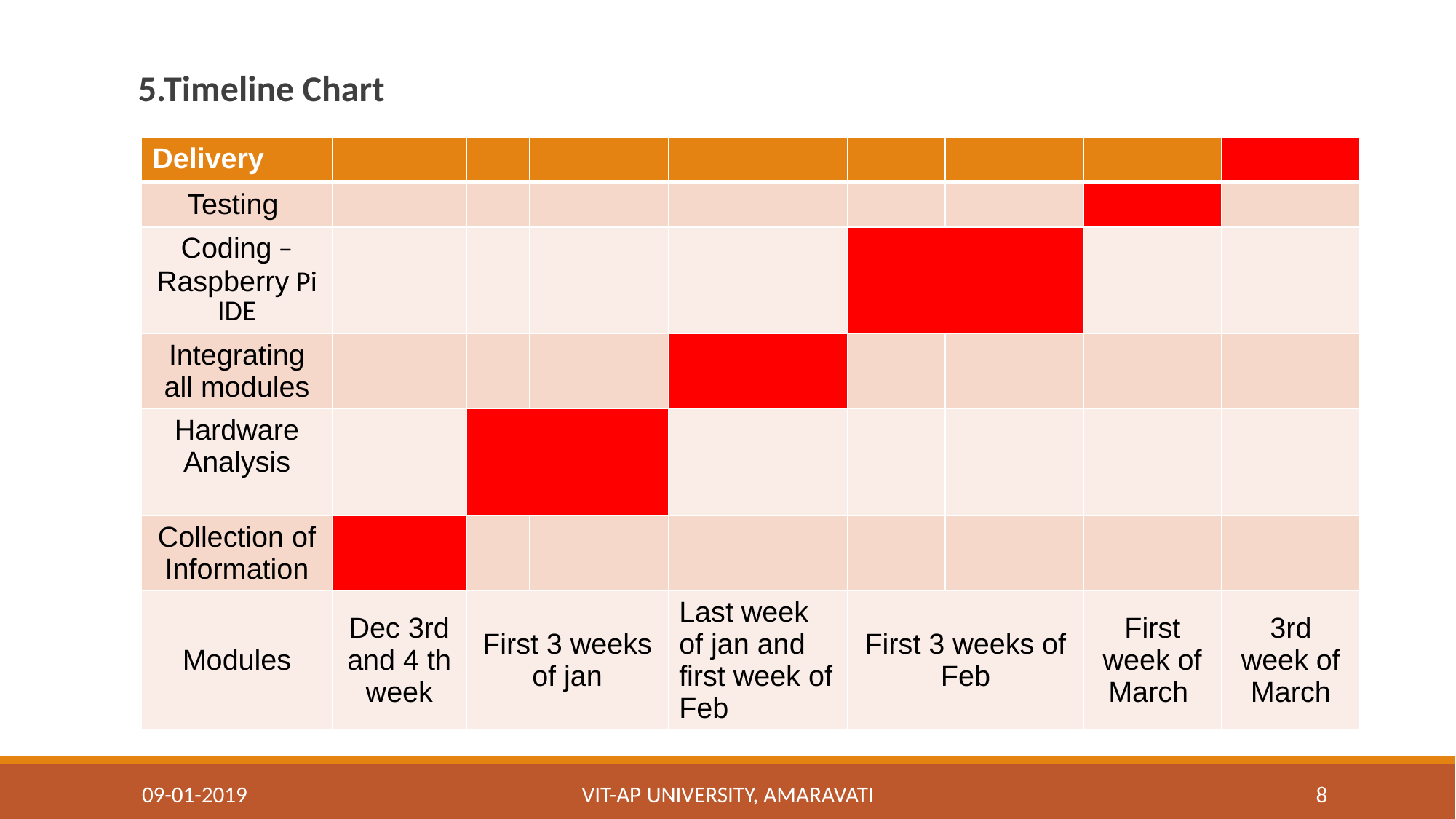

# 5.Timeline Chart
| Delivery |  |  |  |  |  |  |  |  |
| --- | --- | --- | --- | --- | --- | --- | --- | --- |
| Testing |  |  |  |  |  |  |  |  |
| Coding – Raspberry Pi IDE |  |  |  |  |  |  |  |  |
| Integrating all modules |  |  |  |  |  |  |  |  |
| Hardware Analysis |  |  |  |  |  |  |  |  |
| Collection of Information |  |  |  |  |  |  |  |  |
| Modules | Dec 3rd and 4 th week | First 3 weeks of jan |  | Last week of jan and first week of Feb | First 3 weeks of Feb |  | First week of March | 3rd week of March |
09-01-2019
VIT-AP UNIVERSITY, AMARAVATI
8